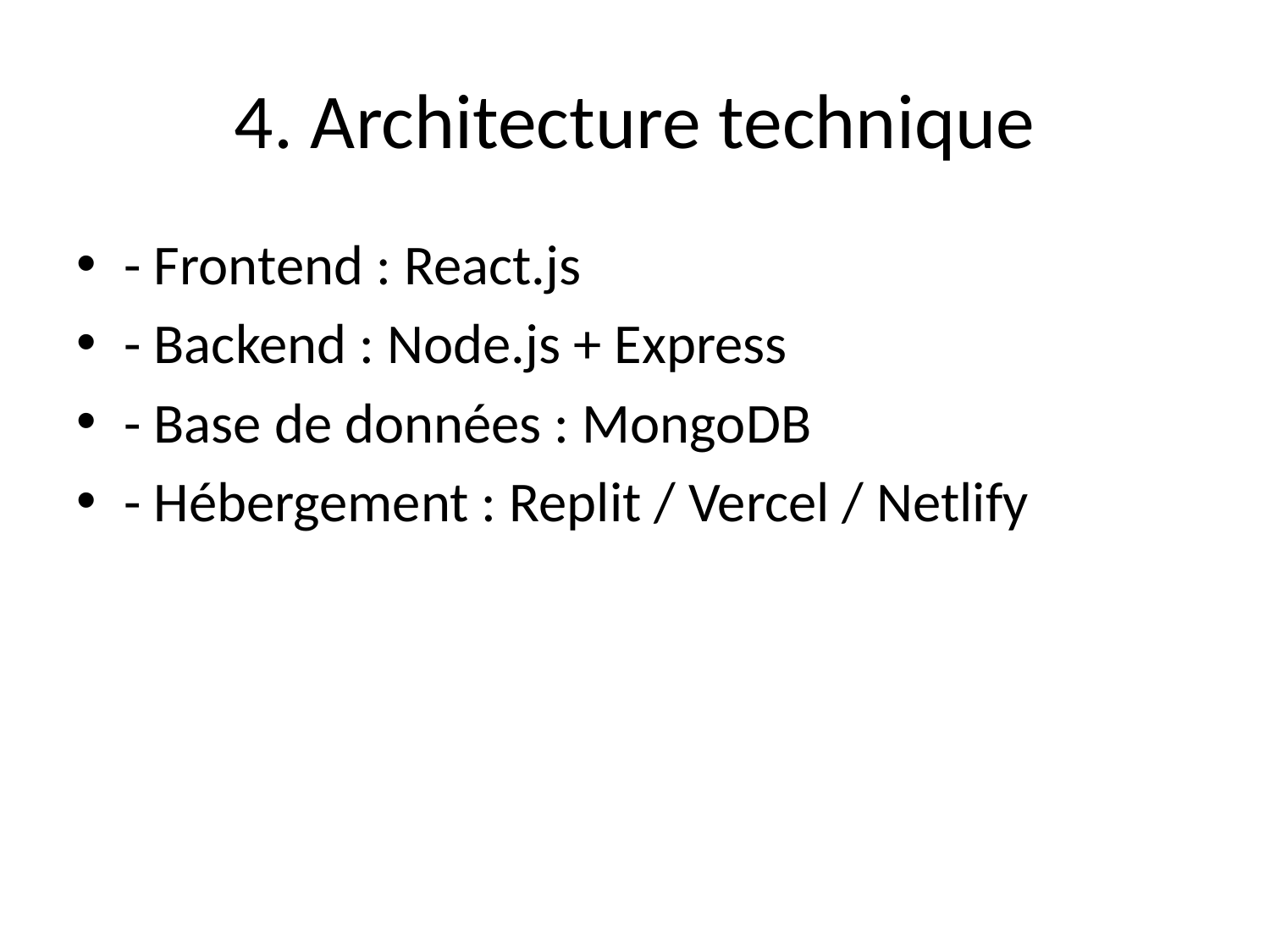

# 4. Architecture technique
- Frontend : React.js
- Backend : Node.js + Express
- Base de données : MongoDB
- Hébergement : Replit / Vercel / Netlify